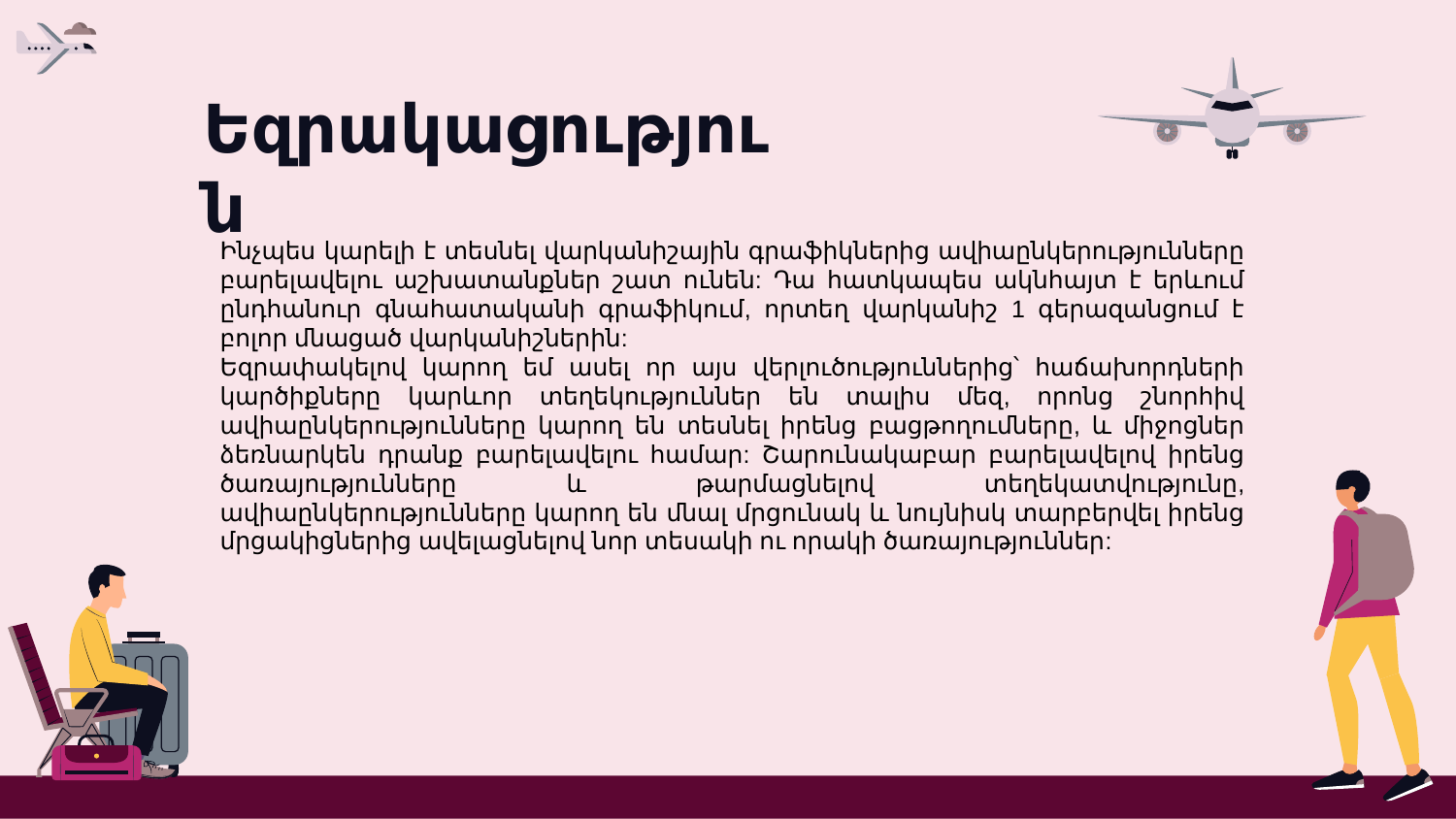

# Եզրակացություն
Ինչպես կարելի է տեսնել վարկանիշային գրաֆիկներից ավիաընկերությունները բարելավելու աշխատանքներ շատ ունեն: Դա հատկապես ակնհայտ է երևում ընդհանուր գնահատականի գրաֆիկում, որտեղ վարկանիշ 1 գերազանցում է բոլոր մնացած վարկանիշներին:
Եզրափակելով կարող եմ ասել որ այս վերլուծություններից՝ հաճախորդների կարծիքները կարևոր տեղեկություններ են տալիս մեզ, որոնց շնորհիվ ավիաընկերությունները կարող են տեսնել իրենց բացթողումները, և միջոցներ ձեռնարկեն դրանք բարելավելու համար: Շարունակաբար բարելավելով իրենց ծառայությունները և թարմացնելով տեղեկատվությունը, ավիաընկերությունները կարող են մնալ մրցունակ և նույնիսկ տարբերվել իրենց մրցակիցներից ավելացնելով նոր տեսակի ու որակի ծառայություններ: